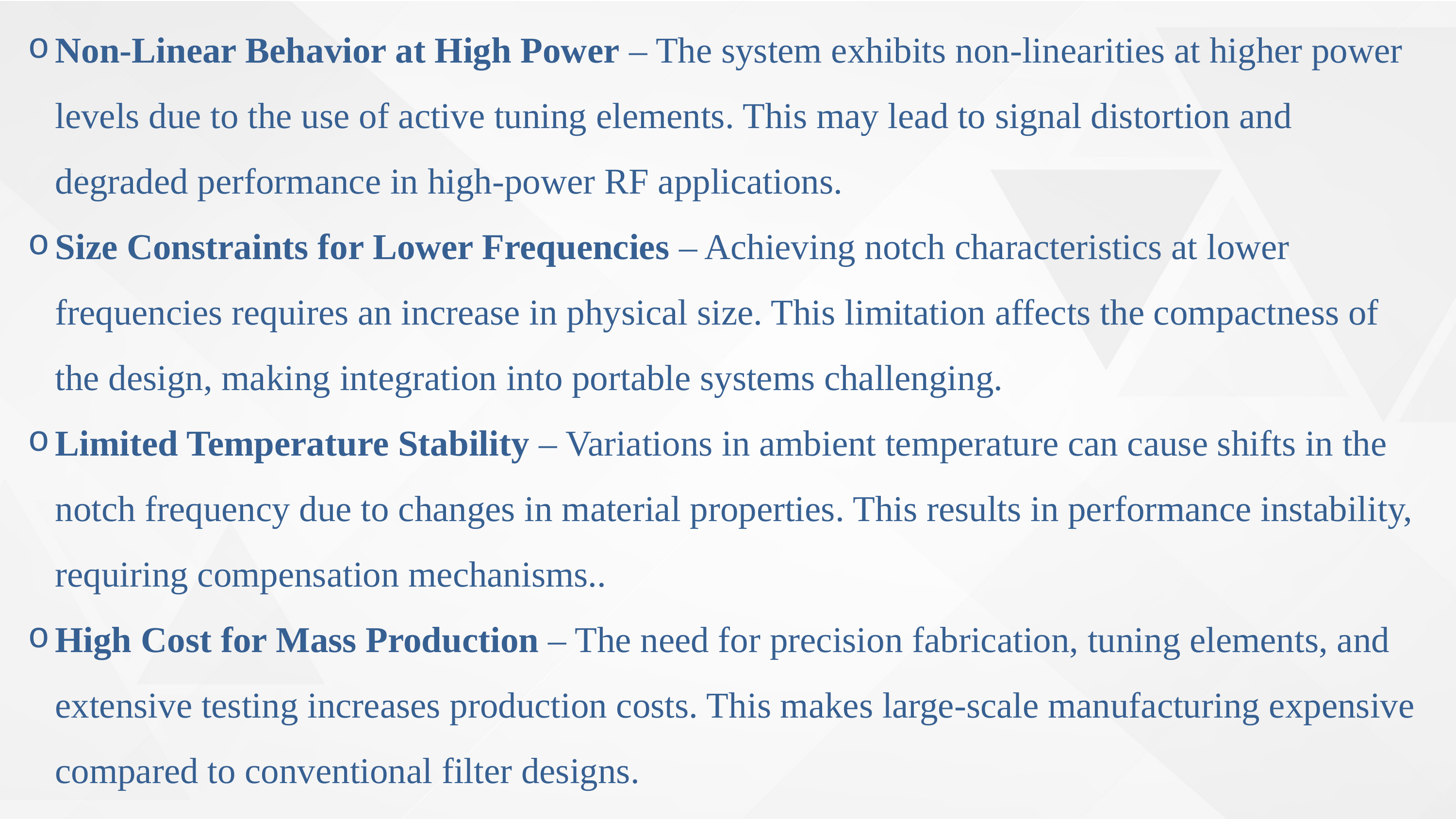

Non-Linear Behavior at High Power – The system exhibits non-linearities at higher power levels due to the use of active tuning elements. This may lead to signal distortion and degraded performance in high-power RF applications.
Size Constraints for Lower Frequencies – Achieving notch characteristics at lower frequencies requires an increase in physical size. This limitation affects the compactness of the design, making integration into portable systems challenging.
Limited Temperature Stability – Variations in ambient temperature can cause shifts in the notch frequency due to changes in material properties. This results in performance instability, requiring compensation mechanisms..
High Cost for Mass Production – The need for precision fabrication, tuning elements, and extensive testing increases production costs. This makes large-scale manufacturing expensive compared to conventional filter designs.